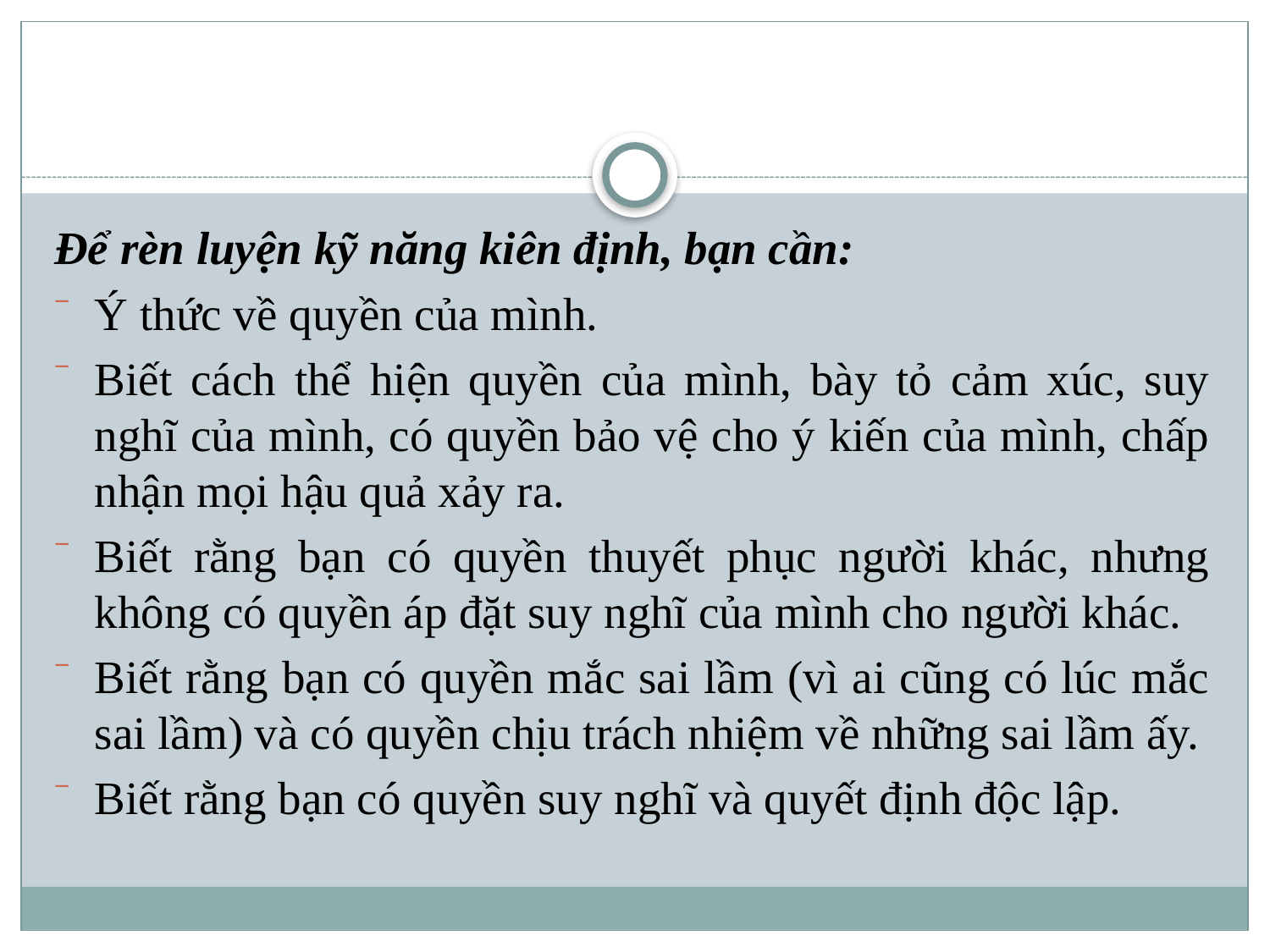

#
Để rèn luyện kỹ năng kiên định, bạn cần:
Ý thức về quyền của mình.
Biết cách thể hiện quyền của mình, bày tỏ cảm xúc, suy nghĩ của mình, có quyền bảo vệ cho ý kiến của mình, chấp nhận mọi hậu quả xảy ra.
Biết rằng bạn có quyền thuyết phục người khác, nhưng không có quyền áp đặt suy nghĩ của mình cho người khác.
Biết rằng bạn có quyền mắc sai lầm (vì ai cũng có lúc mắc sai lầm) và có quyền chịu trách nhiệm về những sai lầm ấy.
Biết rằng bạn có quyền suy nghĩ và quyết định độc lập.